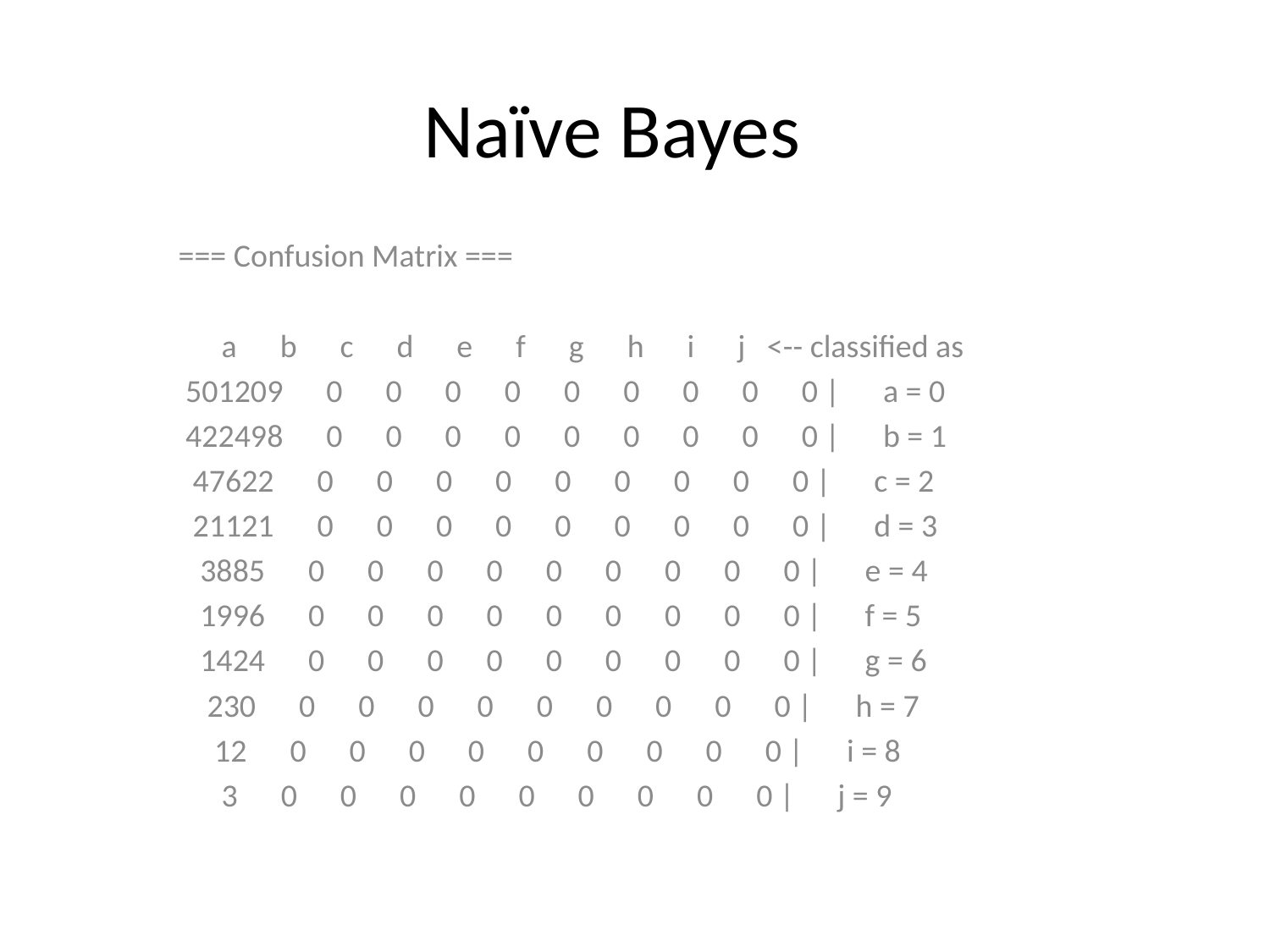

# Naïve Bayes
=== Confusion Matrix ===

      a      b      c      d      e      f      g      h      i      j   <-- classified as
 501209      0      0      0      0      0      0      0      0      0 |      a = 0
 422498      0      0      0      0      0      0      0      0      0 |      b = 1
  47622      0      0      0      0      0      0      0      0      0 |      c = 2
  21121      0      0      0      0      0      0      0      0      0 |      d = 3
   3885      0      0      0      0      0      0      0      0      0 |      e = 4
   1996      0      0      0      0      0      0      0      0      0 |      f = 5
   1424      0      0      0      0      0      0      0      0      0 |      g = 6
    230      0      0      0      0      0      0      0      0      0 |      h = 7
     12      0      0      0      0      0      0      0      0      0 |      i = 8
      3      0      0      0      0      0      0      0      0      0 |      j = 9